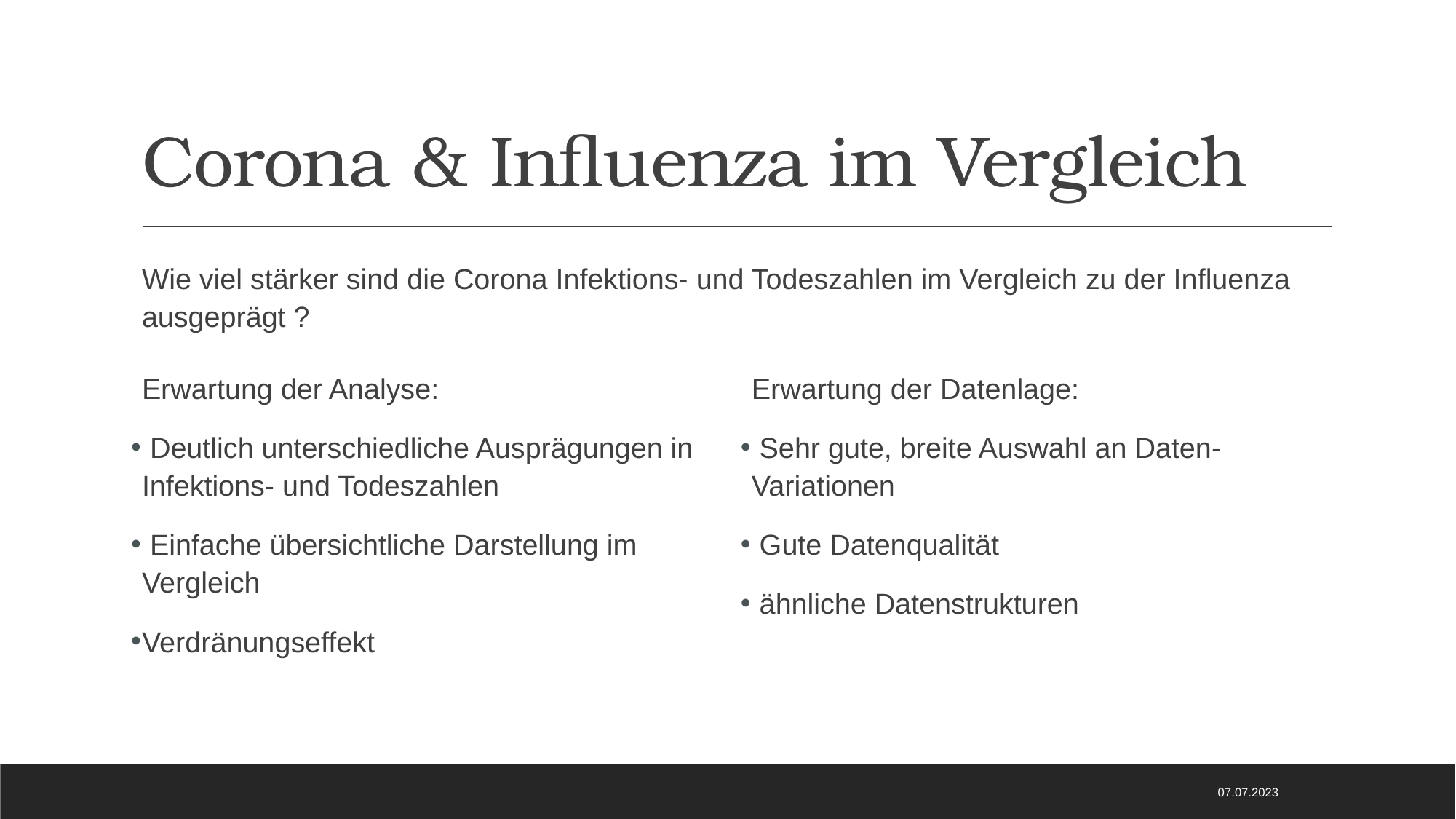

# Corona & Influenza im Vergleich
Wie viel stärker sind die Corona Infektions- und Todeszahlen im Vergleich zu der Influenza ausgeprägt ?
Erwartung der Analyse:
 Deutlich unterschiedliche Ausprägungen in Infektions- und Todeszahlen
 Einfache übersichtliche Darstellung im Vergleich
Verdränungseffekt

Erwartung der Datenlage:
 Sehr gute, breite Auswahl an Daten-Variationen
 Gute Datenqualität
 ähnliche Datenstrukturen
07.07.2023